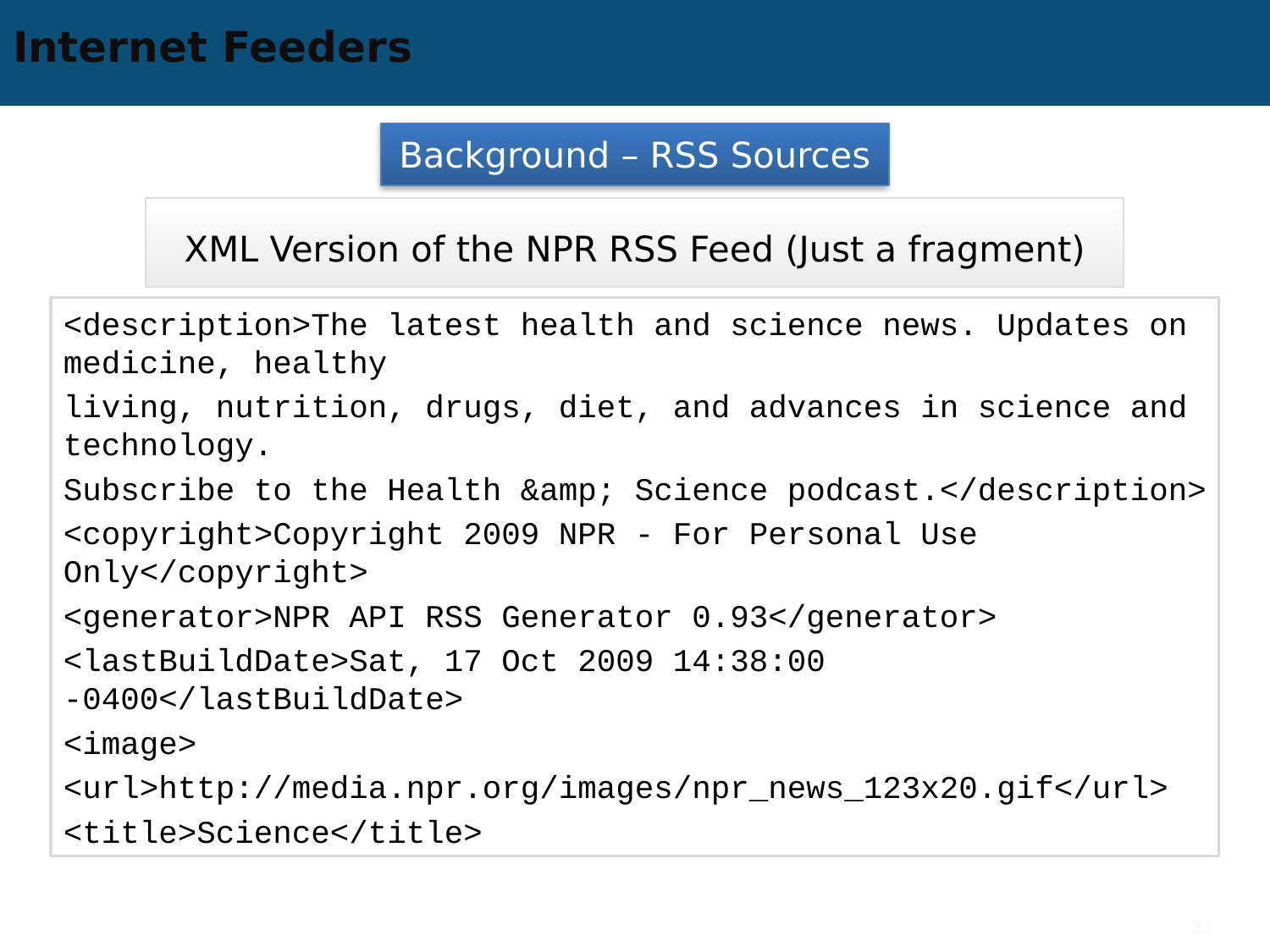

# Internet Feeders
Background – RSS Sources
XML Version of the NPR RSS Feed (Just a fragment)
<description>The latest health and science news. Updates on medicine, healthy
living, nutrition, drugs, diet, and advances in science and technology.
Subscribe to the Health &amp; Science podcast.</description>
<copyright>Copyright 2009 NPR - For Personal Use Only</copyright>
<generator>NPR API RSS Generator 0.93</generator>
<lastBuildDate>Sat, 17 Oct 2009 14:38:00 -0400</lastBuildDate>
<image>
<url>http://media.npr.org/images/npr_news_123x20.gif</url>
<title>Science</title>